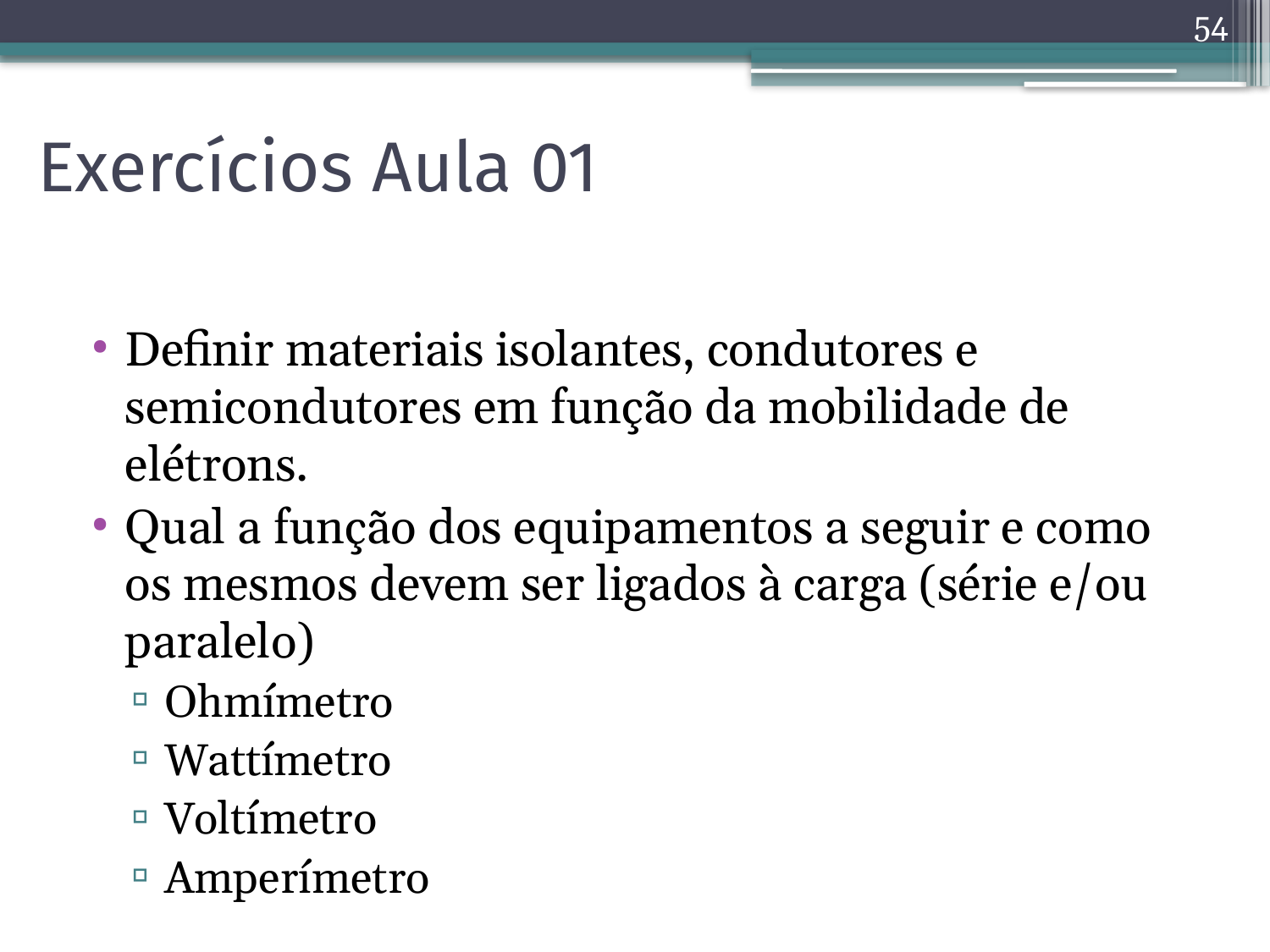

54
# Exercícios Aula 01
Definir materiais isolantes, condutores e semicondutores em função da mobilidade de elétrons.
Qual a função dos equipamentos a seguir e como os mesmos devem ser ligados à carga (série e/ou paralelo)
Ohmímetro
Wattímetro
Voltímetro
Amperímetro